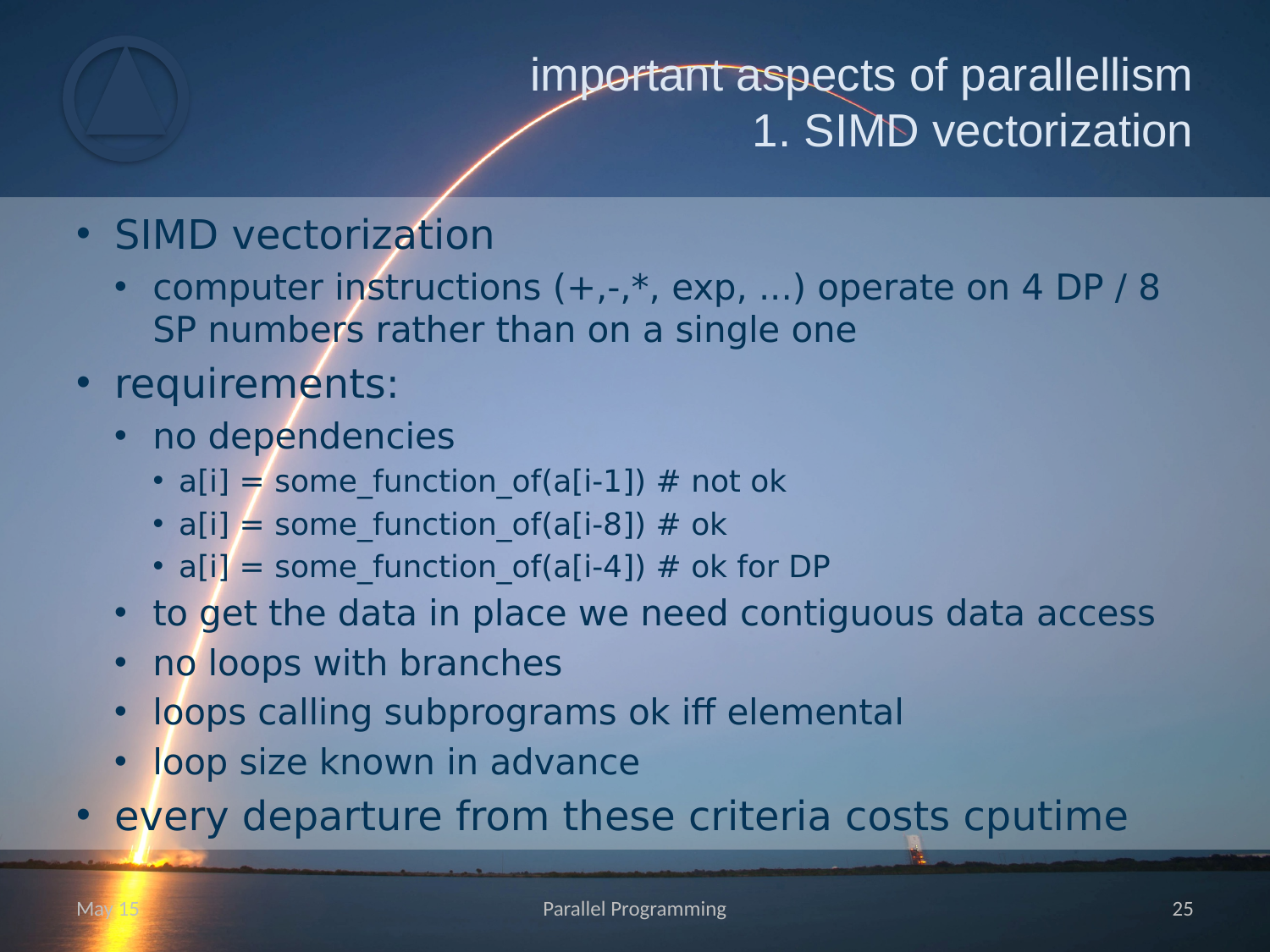

# important aspects of parallellism 1. SIMD vectorization
SIMD vectorization
computer instructions (+,-,*, exp, ...) operate on 4 DP / 8 SP numbers rather than on a single one
requirements:
no dependencies
a[i] = some_function_of(a[i-1]) # not ok
a[i] = some_function_of(a[i-8]) # ok
a[i] = some_function_of(a[i-4]) # ok for DP
to get the data in place we need contiguous data access
no loops with branches
loops calling subprograms ok iff elemental
loop size known in advance
every departure from these criteria costs cputime
May 15
Parallel Programming
25